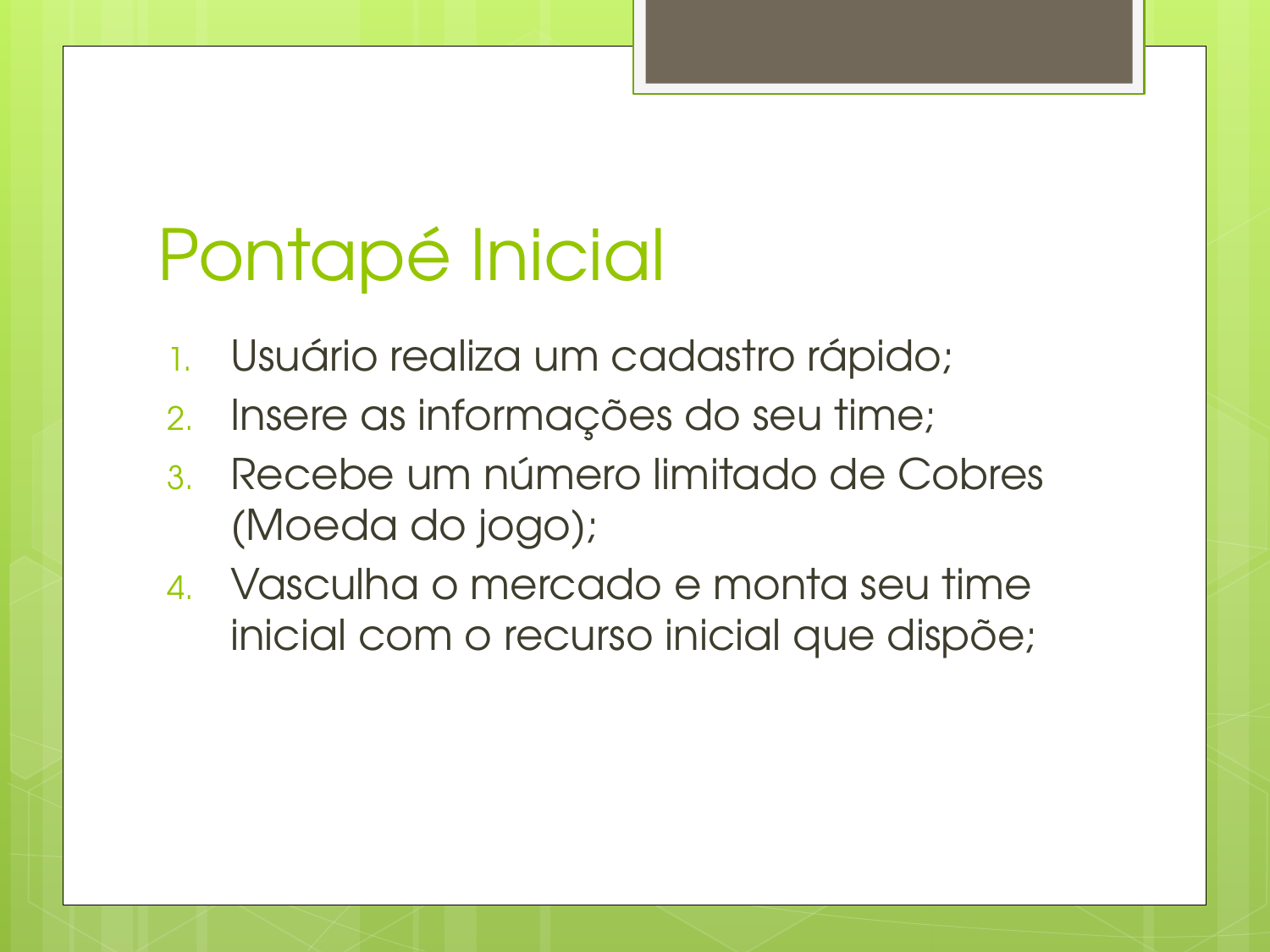

# Pontapé Inicial
Usuário realiza um cadastro rápido;
Insere as informações do seu time;
Recebe um número limitado de Cobres (Moeda do jogo);
Vasculha o mercado e monta seu time inicial com o recurso inicial que dispõe;